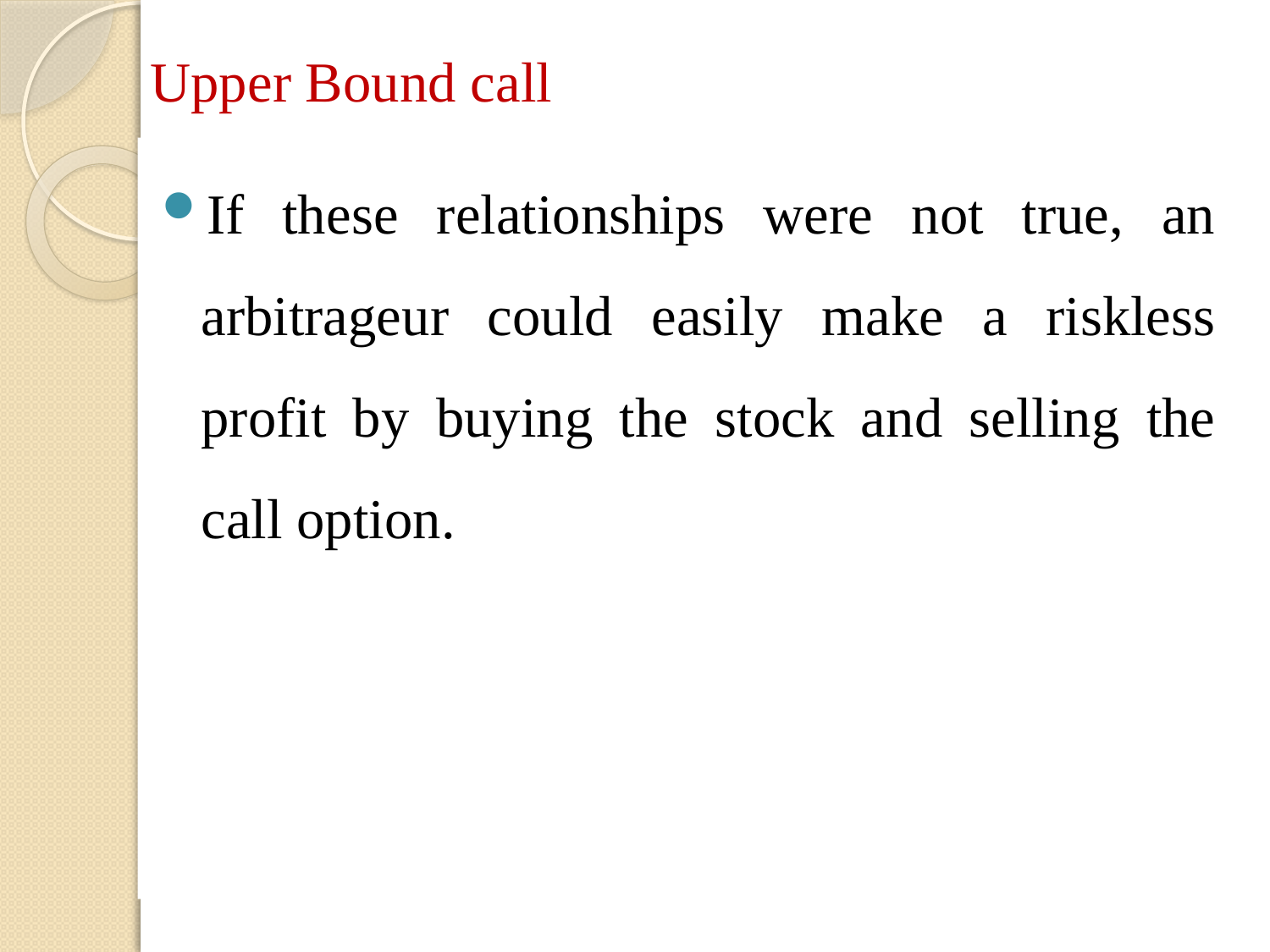

# Upper Bound call
If these relationships were not true, an arbitrageur could easily make a riskless profit by buying the stock and selling the call option.